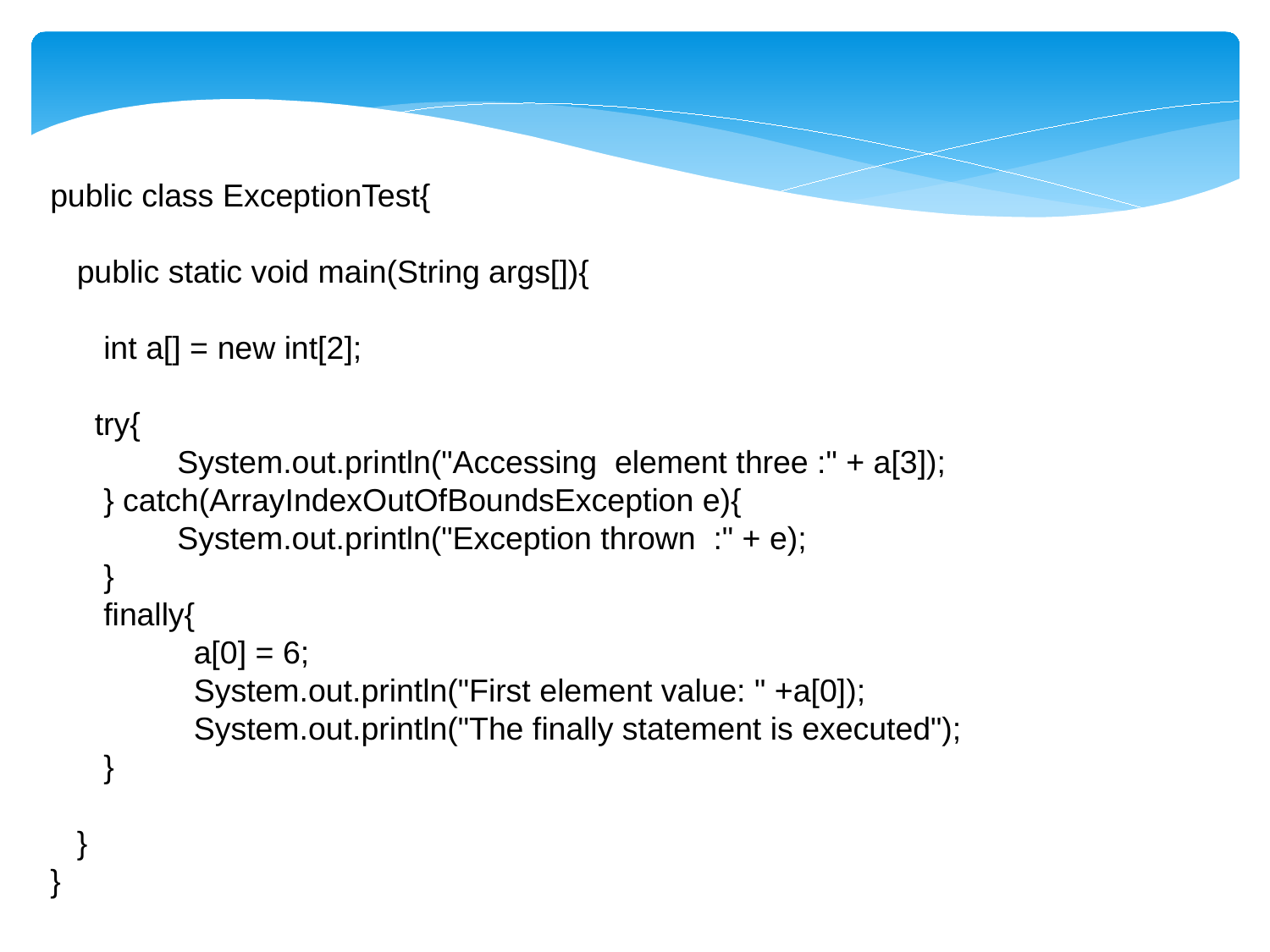

public class ExceptionTest{

   public static void main(String args[]){

      int a[] = new int[2];

     try{
         	System.out.println("Accessing  element three :" + a[3]);
      } catch(ArrayIndexOutOfBoundsException e){
         	System.out.println("Exception thrown  :" + e);
      }
      finally{
         a[0] = 6;
         System.out.println("First element value: " +a[0]);
         System.out.println("The finally statement is executed");
      }

   }
}